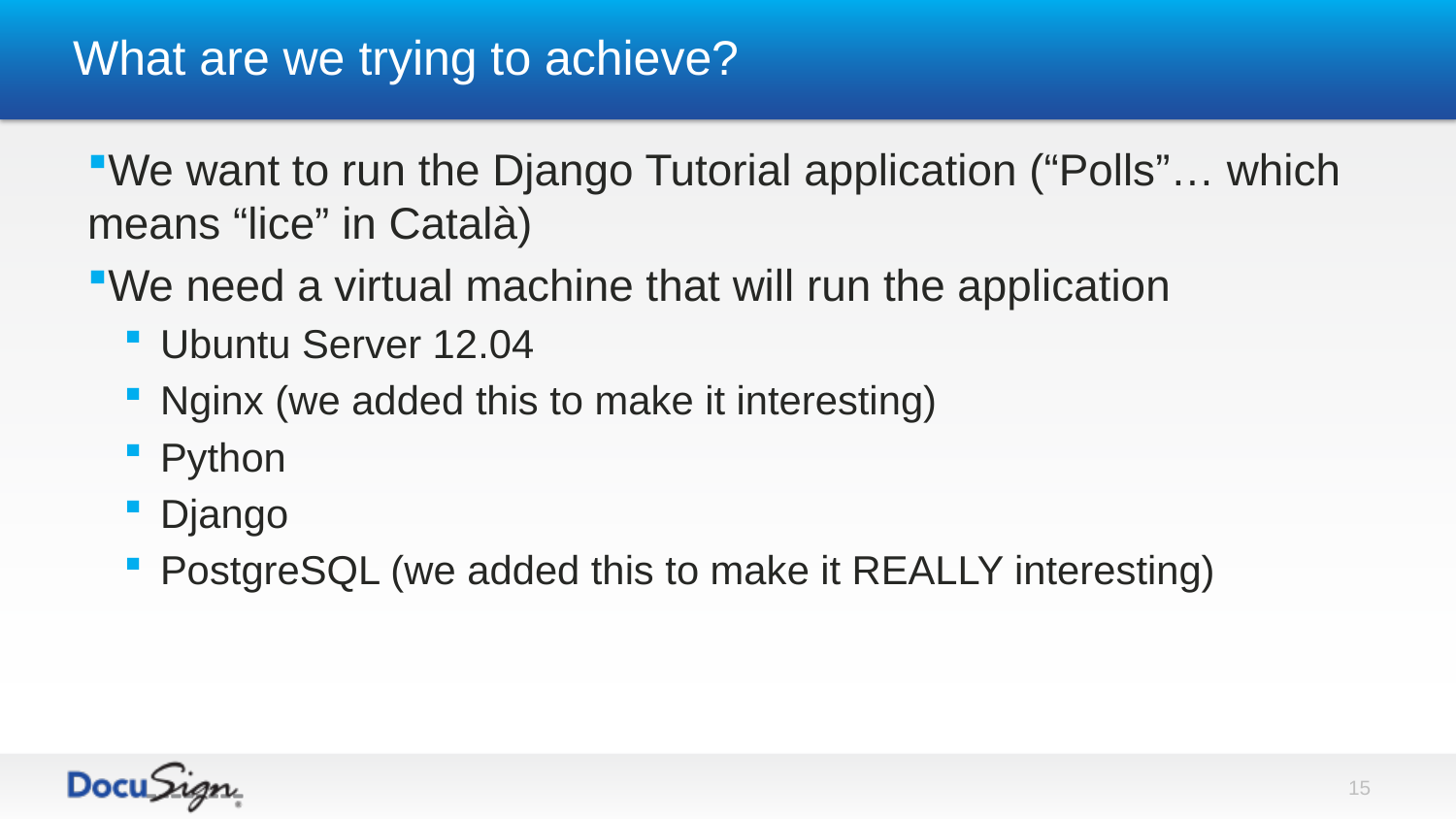

# What are we trying to achieve?
We want to run the Django Tutorial application (“Polls”… which means “lice” in Català)
We need a virtual machine that will run the application
Ubuntu Server 12.04
Nginx (we added this to make it interesting)
Python
Django
PostgreSQL (we added this to make it REALLY interesting)
15